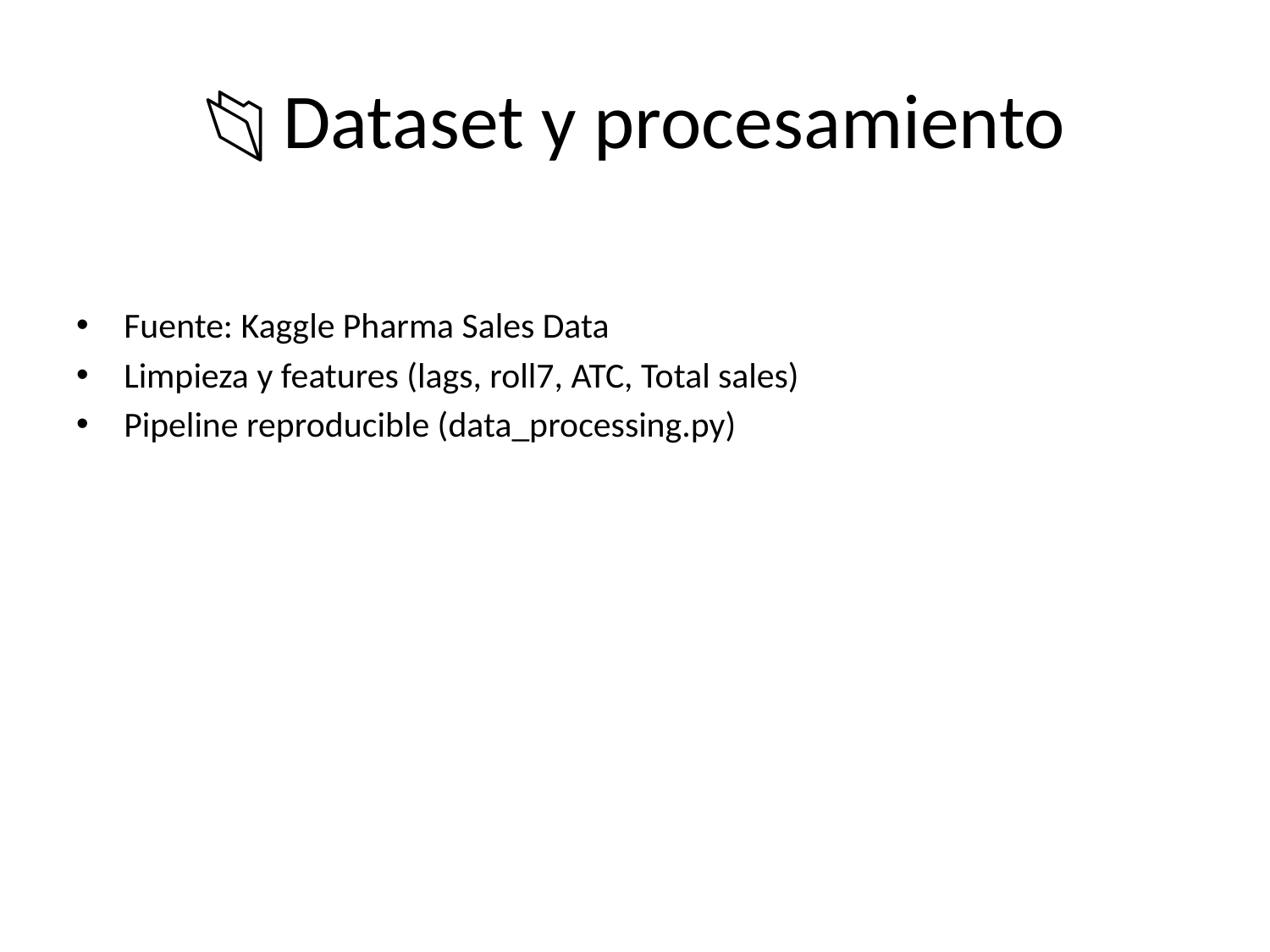

# 📂 Dataset y procesamiento

Fuente: Kaggle Pharma Sales Data
Limpieza y features (lags, roll7, ATC, Total sales)
Pipeline reproducible (data_processing.py)